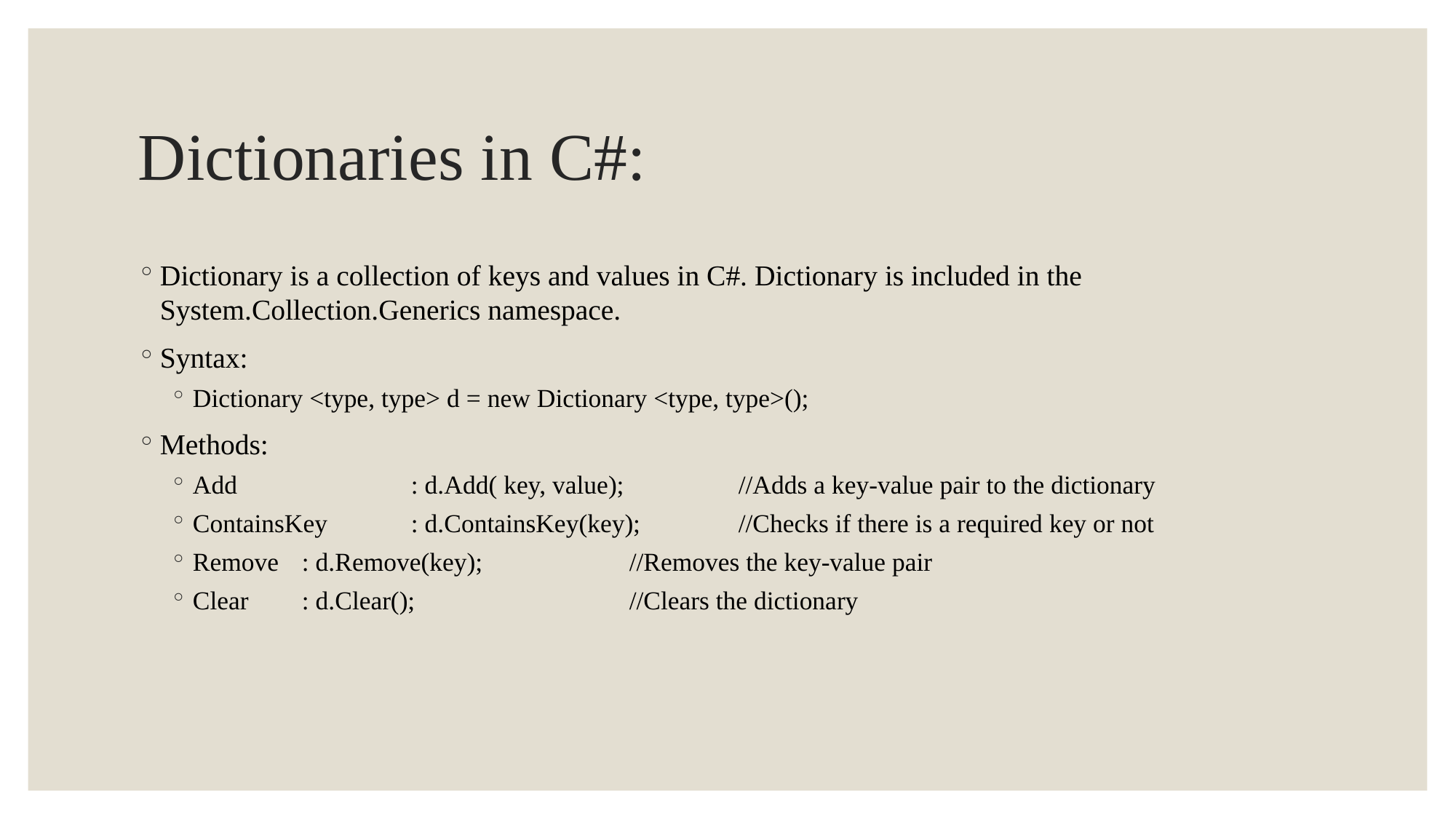

# Dictionaries in C#:
Dictionary is a collection of keys and values in C#. Dictionary is included in the System.Collection.Generics namespace.
Syntax:
Dictionary <type, type> d = new Dictionary <type, type>();
Methods:
Add 		: d.Add( key, value); 	//Adds a key-value pair to the dictionary
ContainsKey	: d.ContainsKey(key);	//Checks if there is a required key or not
Remove	: d.Remove(key);		//Removes the key-value pair
Clear	: d.Clear();		//Clears the dictionary